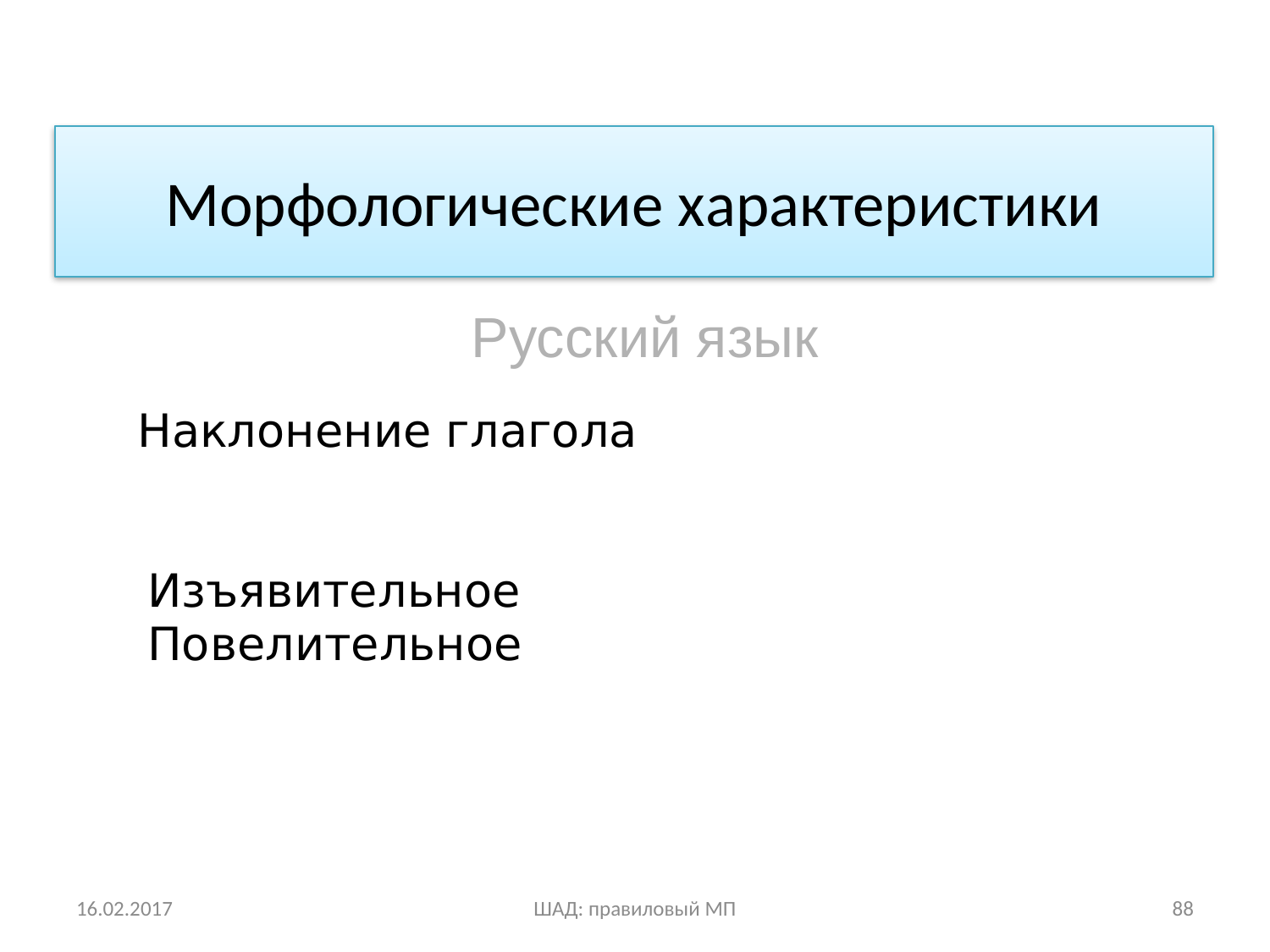

# Морфологические характеристики
Русский язык
Наклонение глагола
Изъявительное
Повелительное

16.02.2017
ШАД: правиловый МП
88